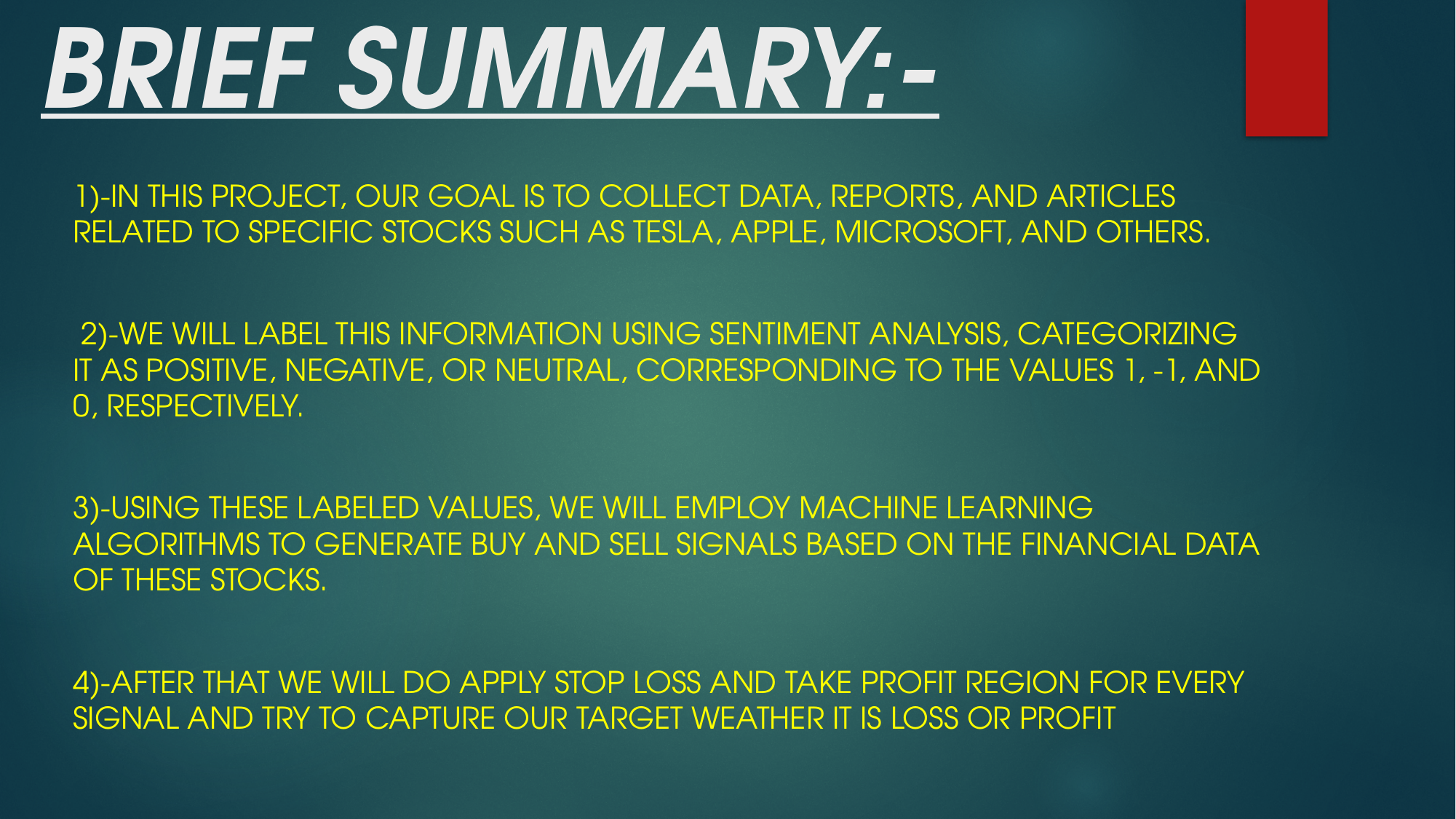

# BRIEF SUMMARY:-
1)-In this project, our goal is to collect data, reports, and articles related to specific stocks such as Tesla, Apple, Microsoft, and others.

 2)-We will label this information using sentiment analysis, categorizing it as positive, negative, or neutral, corresponding to the values 1, -1, and 0, respectively.

3)-Using these labeled values, we will employ machine learning algorithms to generate buy and sell signals based on the financial data of these stocks.

4)-After that we will do apply stop loss and take profit region for every signal and try to capture our target weather it is loss or profit